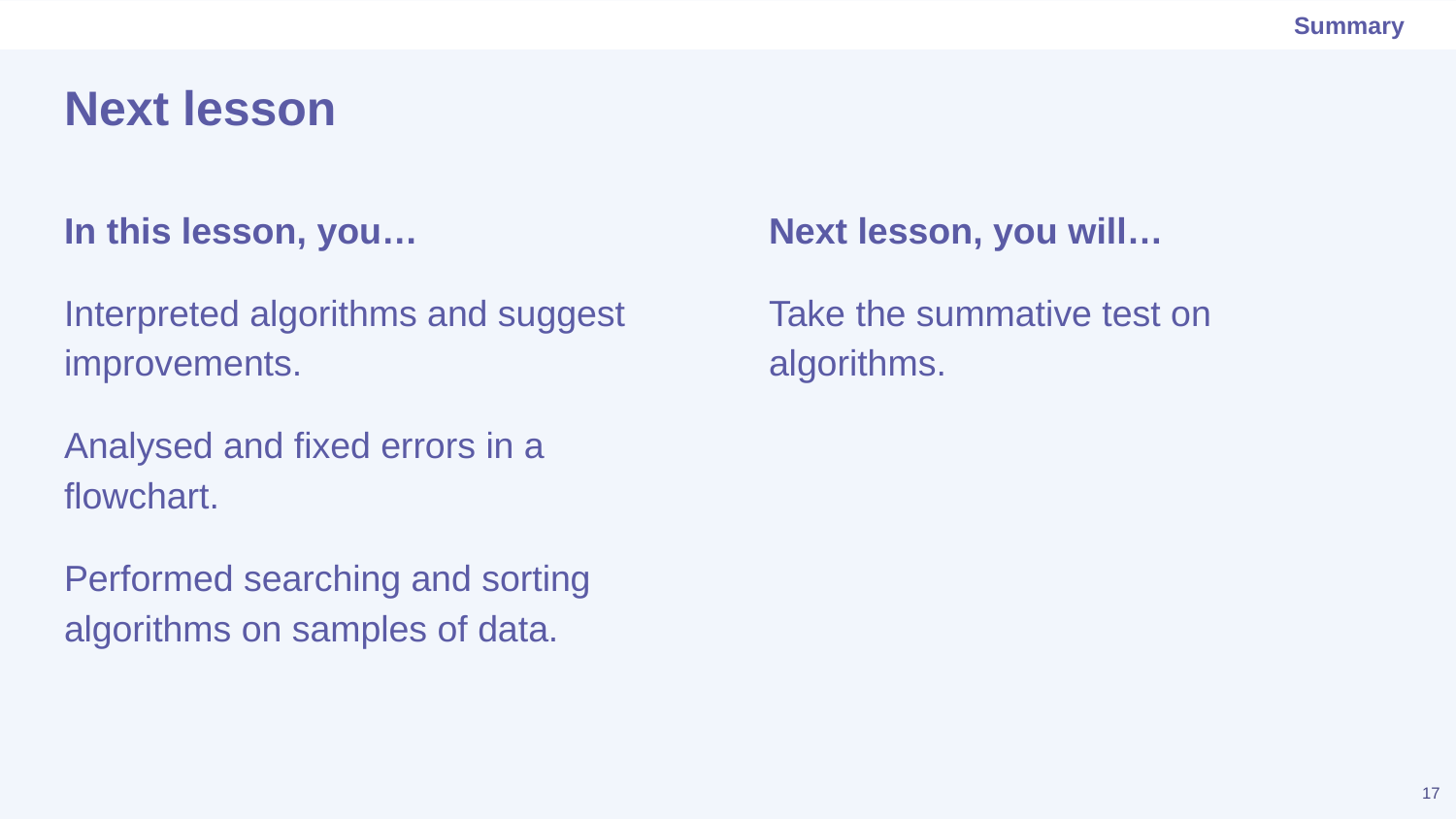

Summary
# Next lesson
Next lesson, you will…
Take the summative test on algorithms.

In this lesson, you…
Interpreted algorithms and suggest improvements.
Analysed and fixed errors in a flowchart.
Performed searching and sorting algorithms on samples of data.

17